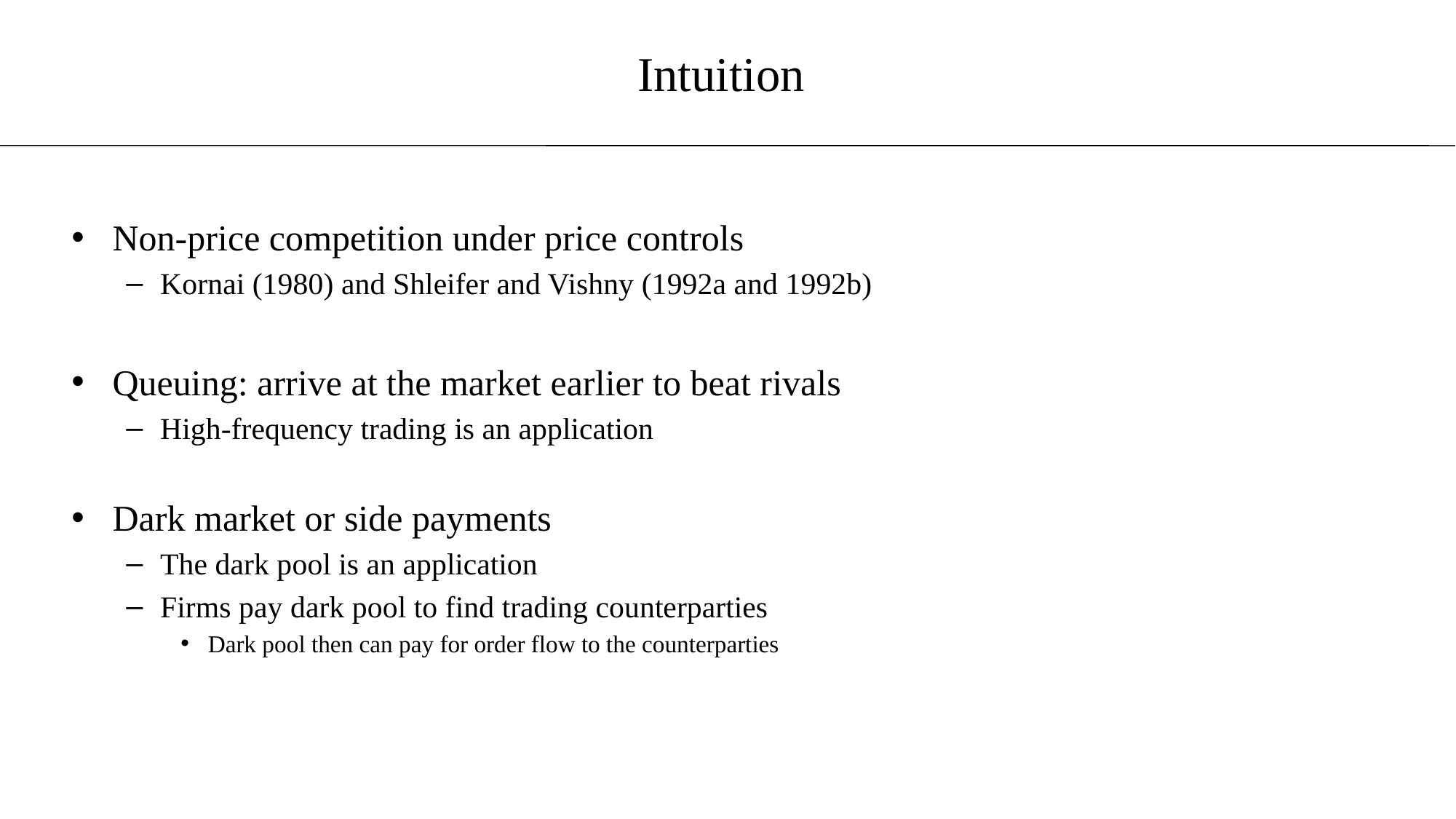

# Intuition

Non-price competition under price controls
Kornai (1980) and Shleifer and Vishny (1992a and 1992b)

Queuing: arrive at the market earlier to beat rivals
High-frequency trading is an application

Dark market or side payments
The dark pool is an application
Firms pay dark pool to find trading counterparties
Dark pool then can pay for order flow to the counterparties